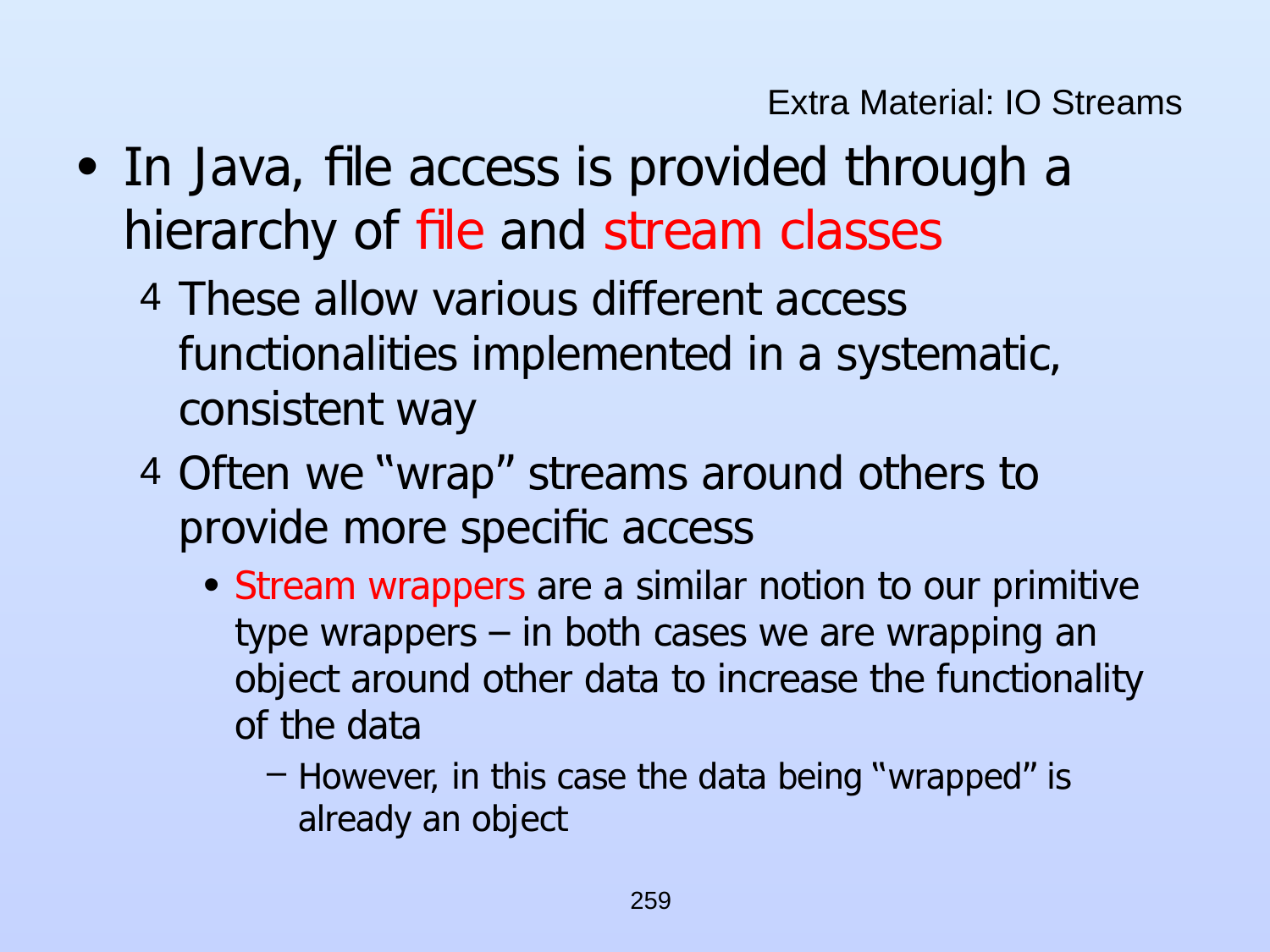

# Extra Material: IO Streams
In Java, file access is provided through a hierarchy of file and stream classes
These allow various different access functionalities implemented in a systematic, consistent way
Often we “wrap” streams around others to provide more specific access
Stream wrappers are a similar notion to our primitive type wrappers – in both cases we are wrapping an object around other data to increase the functionality of the data
However, in this case the data being “wrapped” is already an object
259